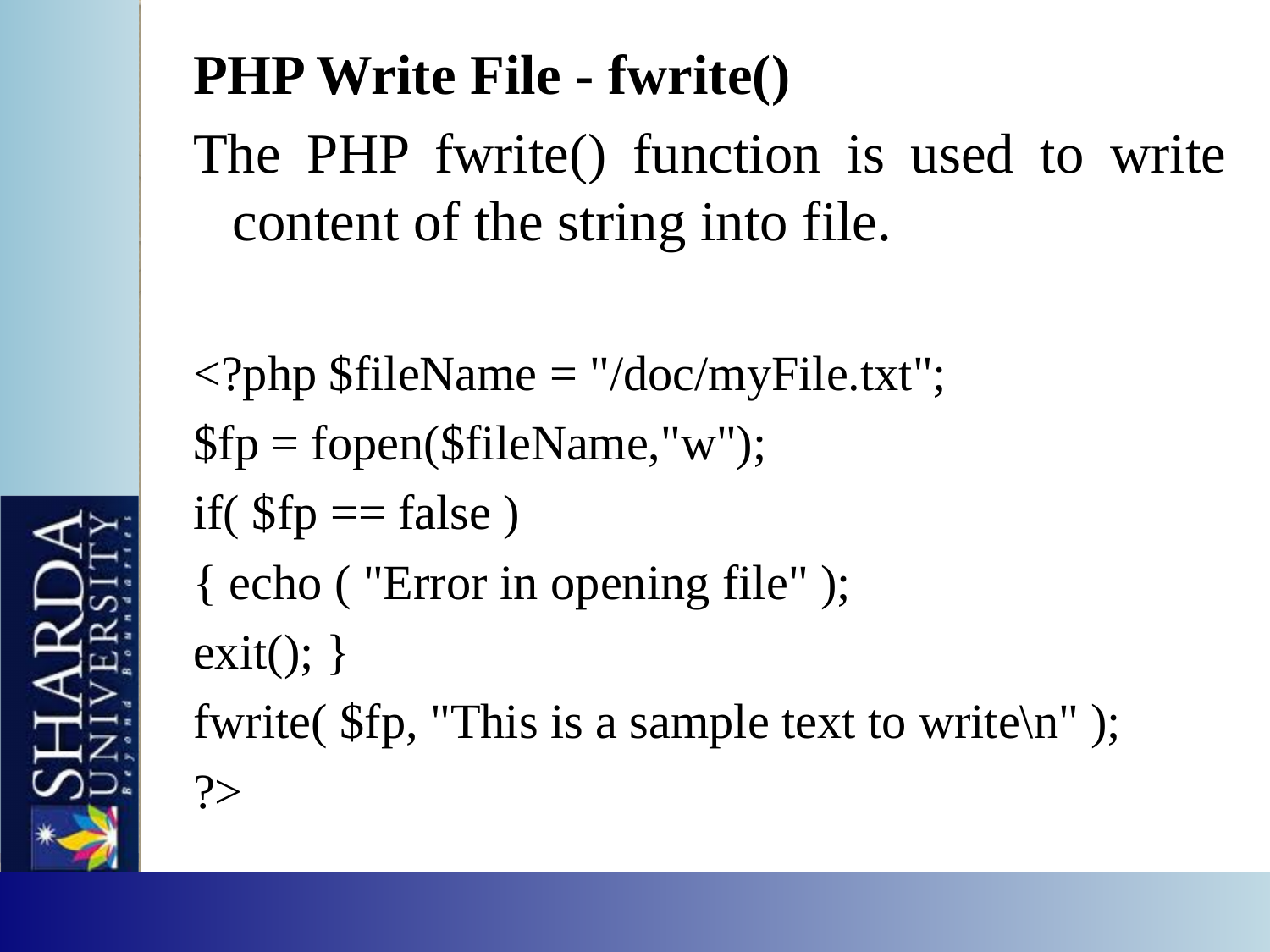

PHP Write File - fwrite()
The PHP fwrite() function is used to write content of the string into file.

<?php $fileName = "/doc/myFile.txt";
$fp = fopen($fileName,"w");
if( $fp == false )
{ echo ( "Error in opening file" );
exit(); }
fwrite( $fp, "This is a sample text to write\n" );
?>